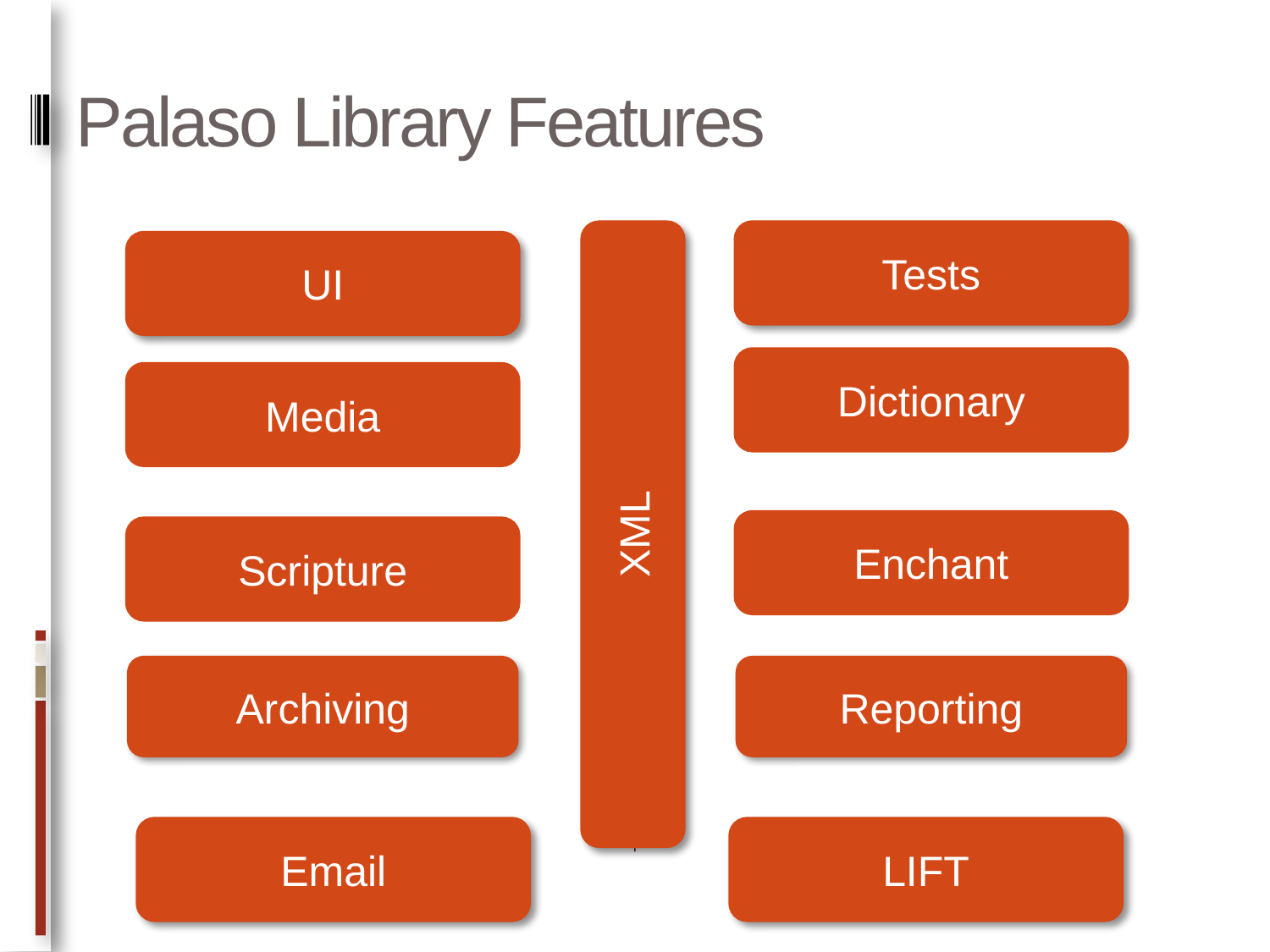

# Palaso Library Features
Tests
UI
Dictionary
Media
XML
Enchant
Scripture
Archiving
Reporting
Email
LIFT